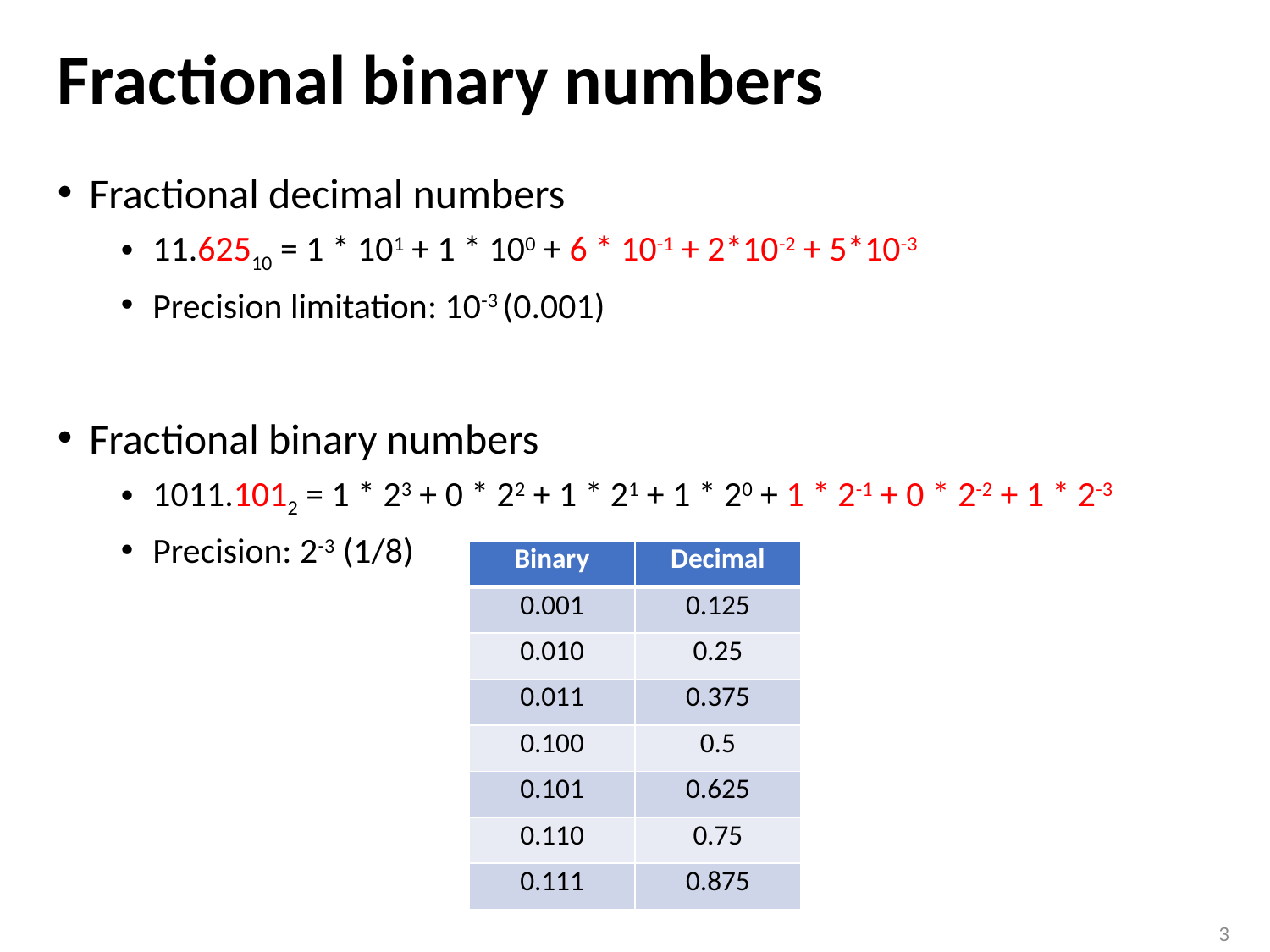

# Fractional binary numbers
Fractional decimal numbers
11.62510 = 1 * 101 + 1 * 100 + 6 * 10-1 + 2*10-2 + 5*10-3
Precision limitation: 10-3 (0.001)

Fractional binary numbers
1011.1012 = 1 * 23 + 0 * 22 + 1 * 21 + 1 * 20 + 1 * 2-1 + 0 * 2-2 + 1 * 2-3
Precision: 2-3 (1/8)
| Binary | Decimal |
| --- | --- |
| 0.001 | 0.125 |
| 0.010 | 0.25 |
| 0.011 | 0.375 |
| 0.100 | 0.5 |
| 0.101 | 0.625 |
| 0.110 | 0.75 |
| 0.111 | 0.875 |
3